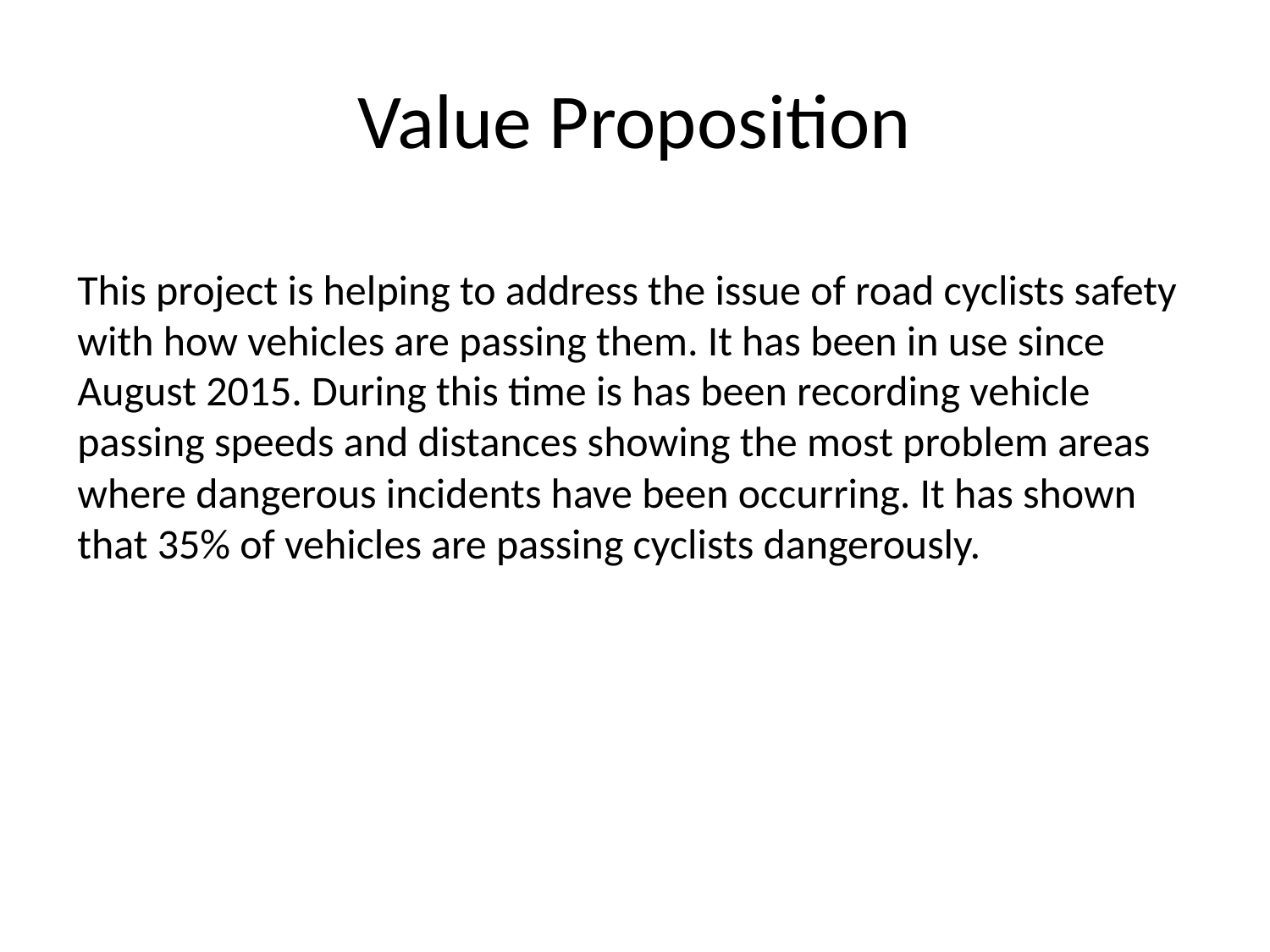

# Value Proposition
This project is helping to address the issue of road cyclists safety with how vehicles are passing them. It has been in use since August 2015. During this time is has been recording vehicle passing speeds and distances showing the most problem areas where dangerous incidents have been occurring. It has shown that 35% of vehicles are passing cyclists dangerously.